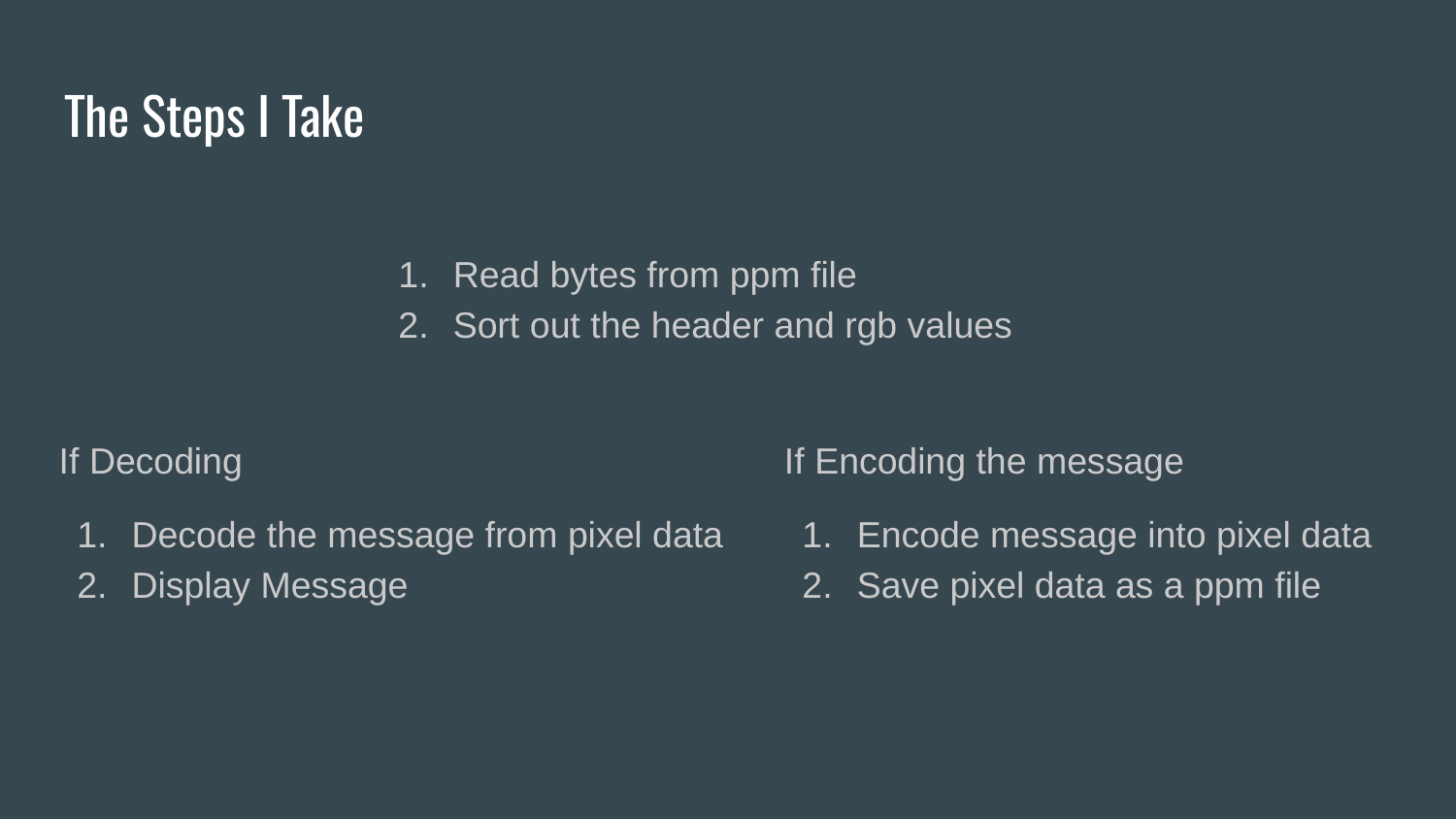

# The Steps I Take
Read bytes from ppm file
Sort out the header and rgb values
If Decoding
Decode the message from pixel data
Display Message
If Encoding the message
Encode message into pixel data
Save pixel data as a ppm file